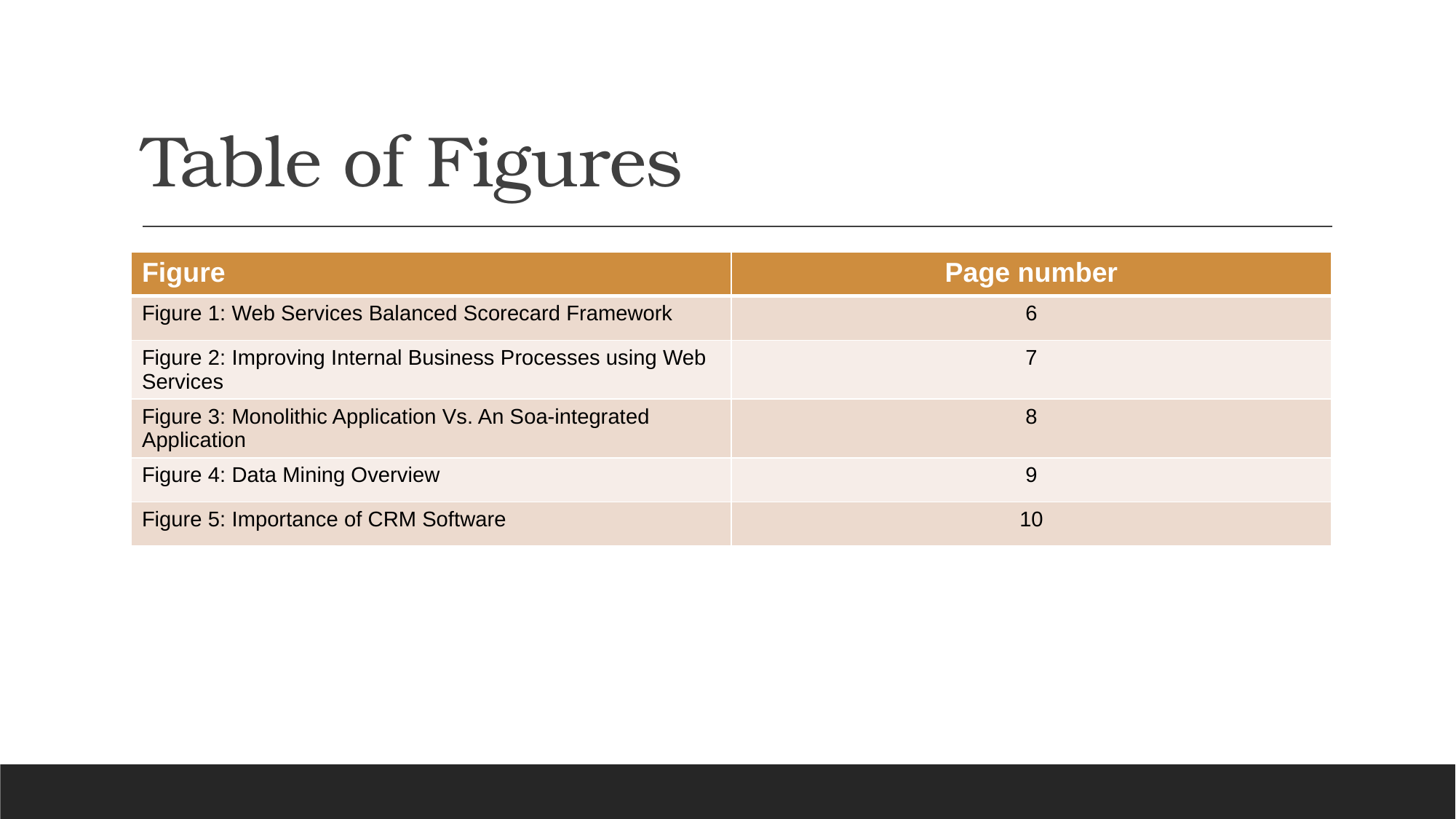

# Table of Figures
| Figure | Page number |
| --- | --- |
| Figure 1: Web Services Balanced Scorecard Framework | 6 |
| Figure 2: Improving Internal Business Processes using Web Services | 7 |
| Figure 3: Monolithic Application Vs. An Soa-integrated Application | 8 |
| Figure 4: Data Mining Overview | 9 |
| Figure 5: Importance of CRM Software | 10 |